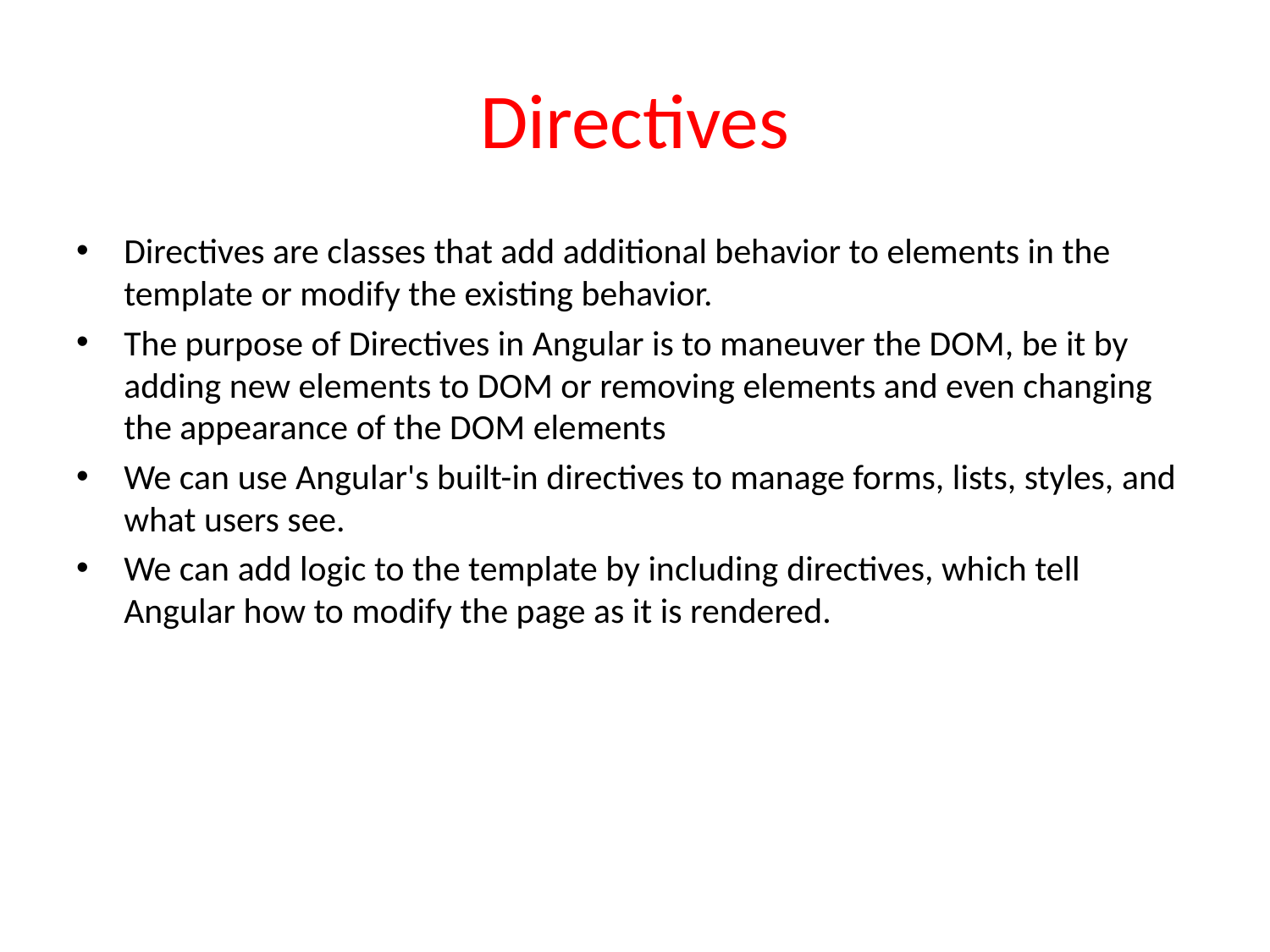

# Directives
Directives are classes that add additional behavior to elements in the template or modify the existing behavior.
The purpose of Directives in Angular is to maneuver the DOM, be it by adding new elements to DOM or removing elements and even changing the appearance of the DOM elements
We can use Angular's built-in directives to manage forms, lists, styles, and what users see.
We can add logic to the template by including directives, which tell Angular how to modify the page as it is rendered.